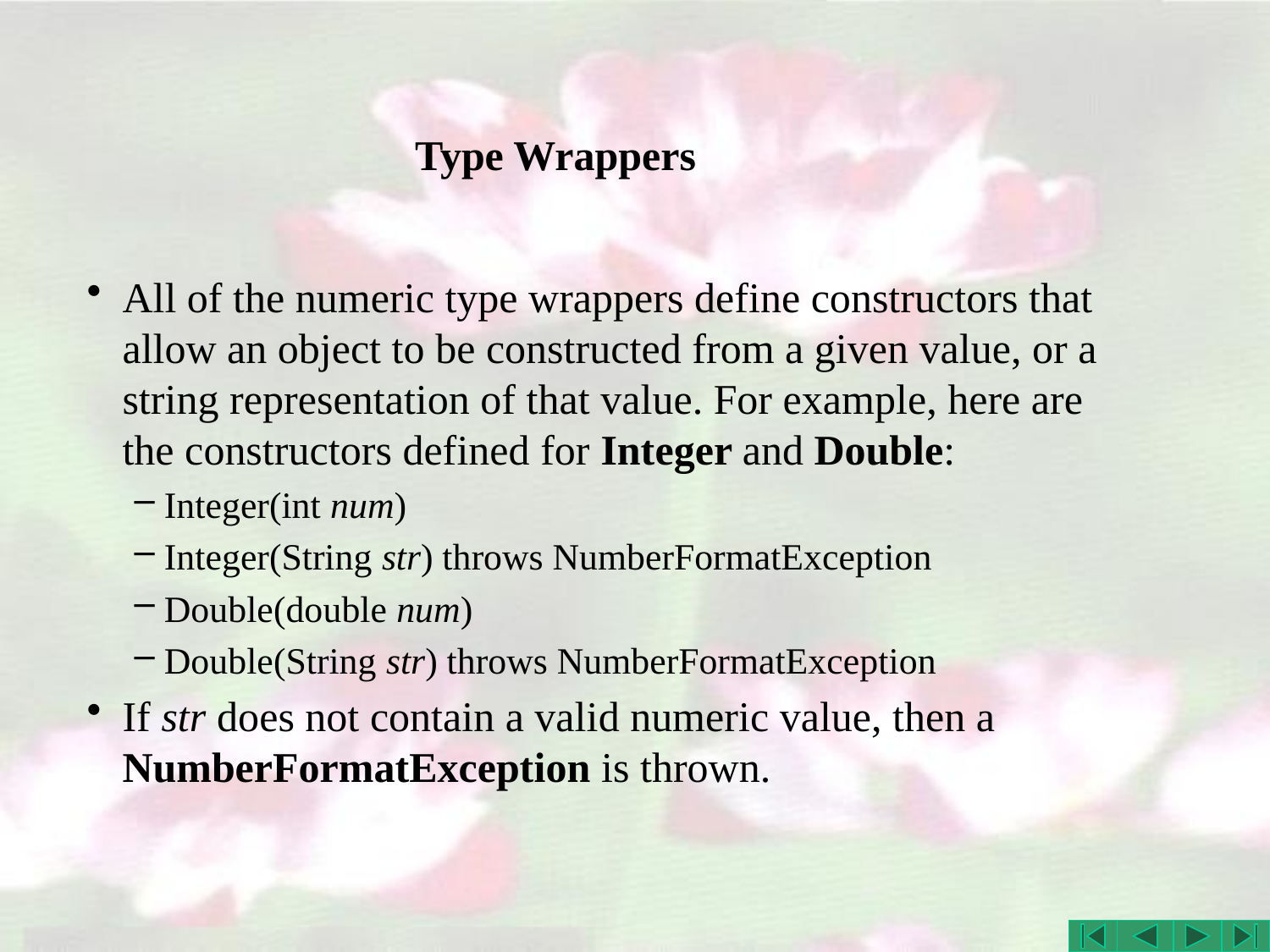

# Type Wrappers
All of the numeric type wrappers define constructors that allow an object to be constructed from a given value, or a string representation of that value. For example, here are the constructors defined for Integer and Double:
Integer(int num)
Integer(String str) throws NumberFormatException
Double(double num)
Double(String str) throws NumberFormatException
If str does not contain a valid numeric value, then a NumberFormatException is thrown.